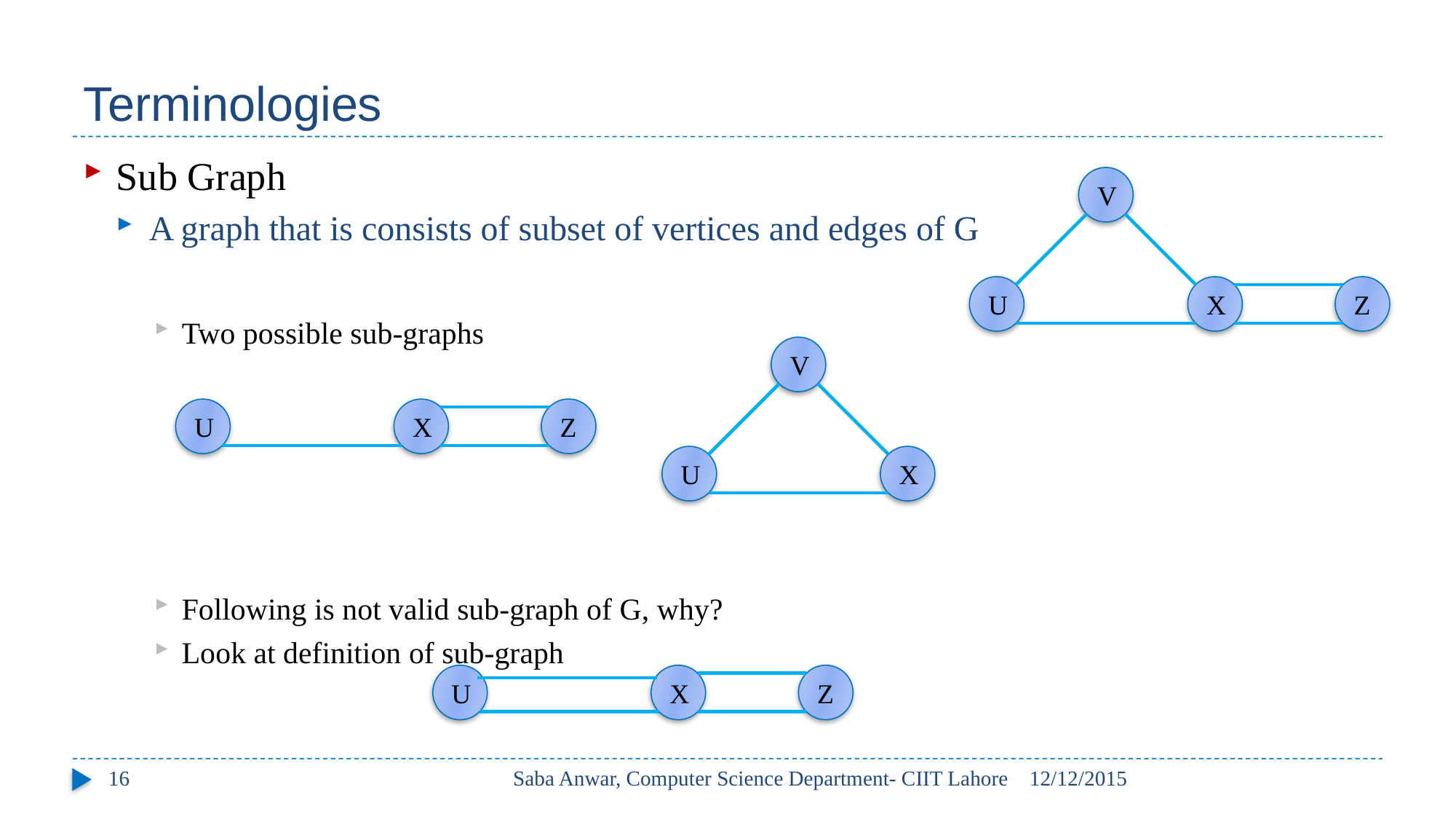

# Terminologies
Sub Graph
A graph that is consists of subset of vertices and edges of G

Two possible sub-graphs

Following is not valid sub-graph of G, why?
Look at definition of sub-graph

V
U
X
Z
V
U
X
U
X
Z
U
X
Z
16
Saba Anwar, Computer Science Department- CIIT Lahore
12/12/2015